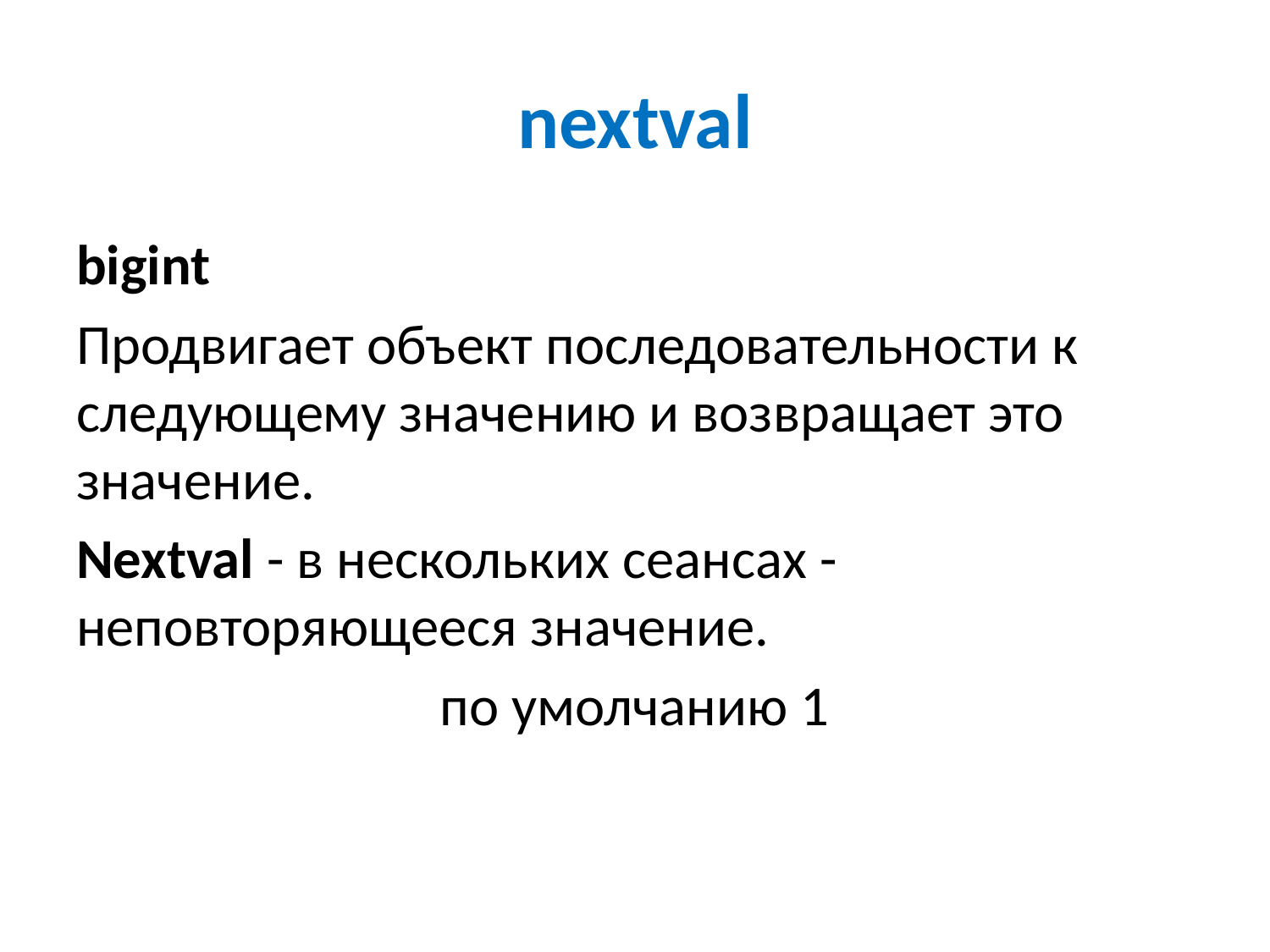

# nextval
bigint
Продвигает объект последовательности к следующему значению и возвращает это значение.
Nextval - в нескольких сеансах - неповторяющееся значение.
по умолчанию 1